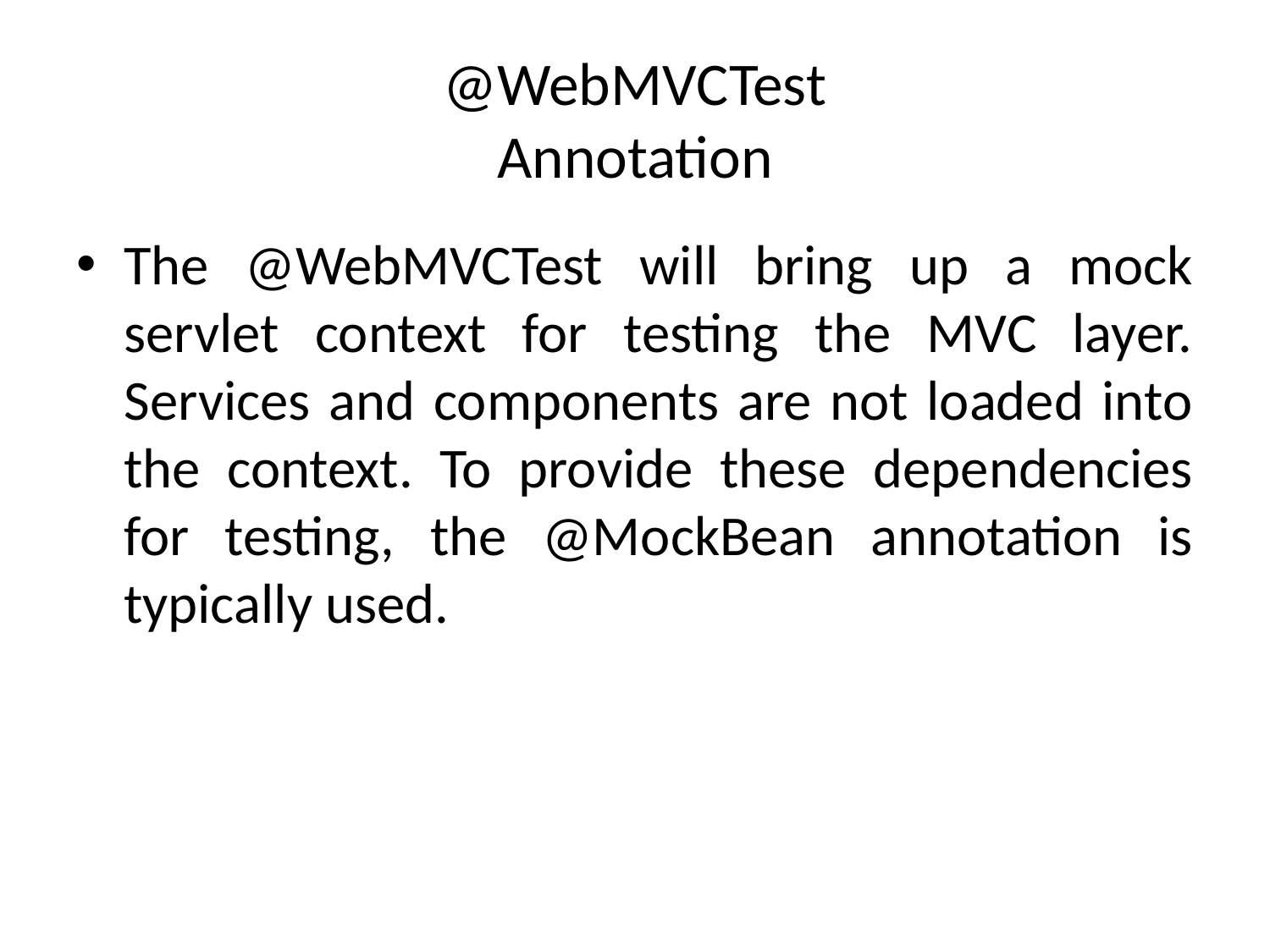

# @WebMVCTest Annotation
The @WebMVCTest will bring up a mock servlet context for testing the MVC layer. Services and components are not loaded into the context. To provide these dependencies for testing, the @MockBean annotation is typically used.